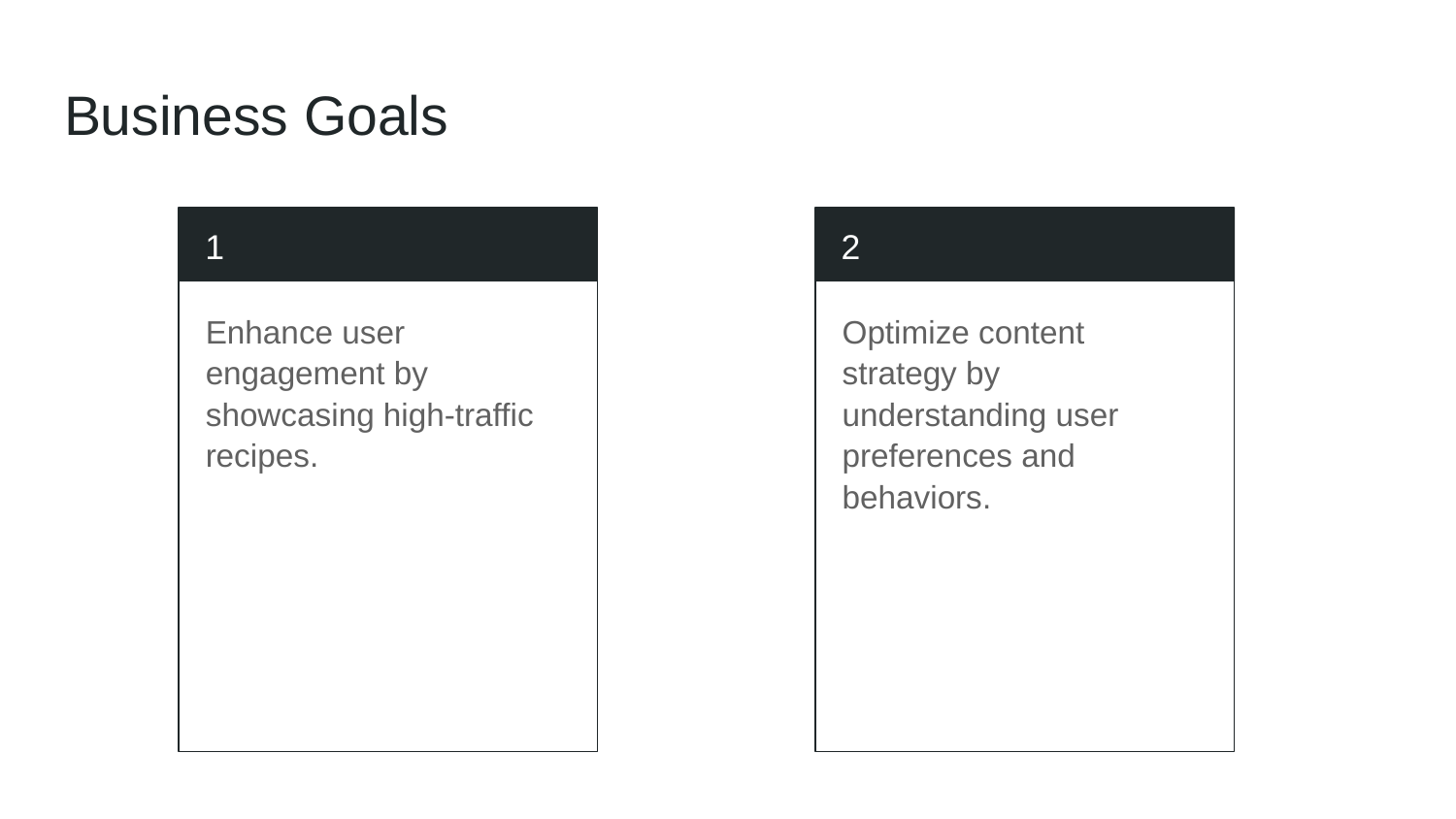

# Business Goals

1

2
Enhance user engagement by showcasing high-traffic recipes.
Optimize content strategy by understanding user preferences and behaviors.